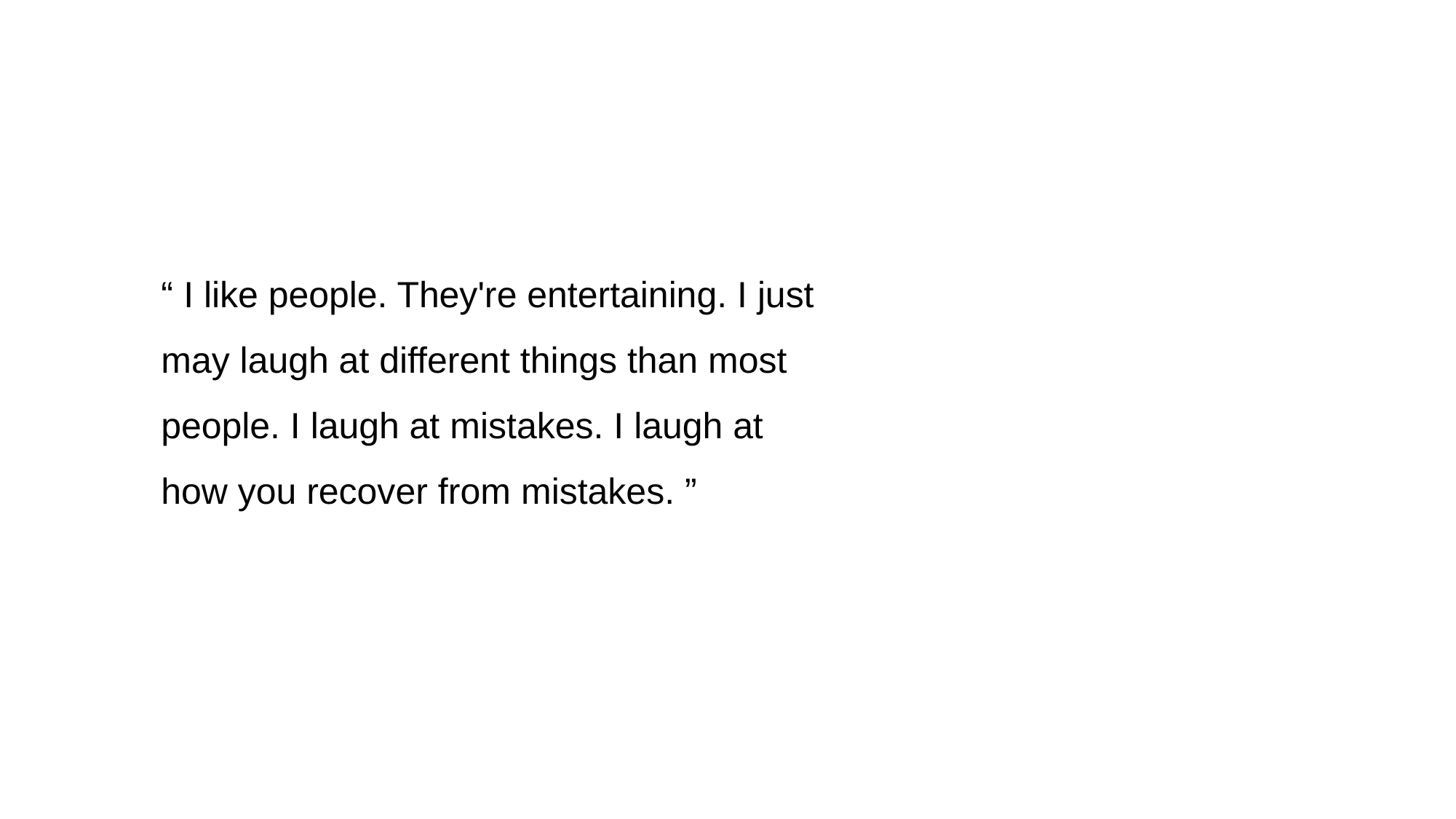

“ I like people. They're entertaining. I just may laugh at different things than most people. I laugh at mistakes. I laugh at how you recover from mistakes. ”